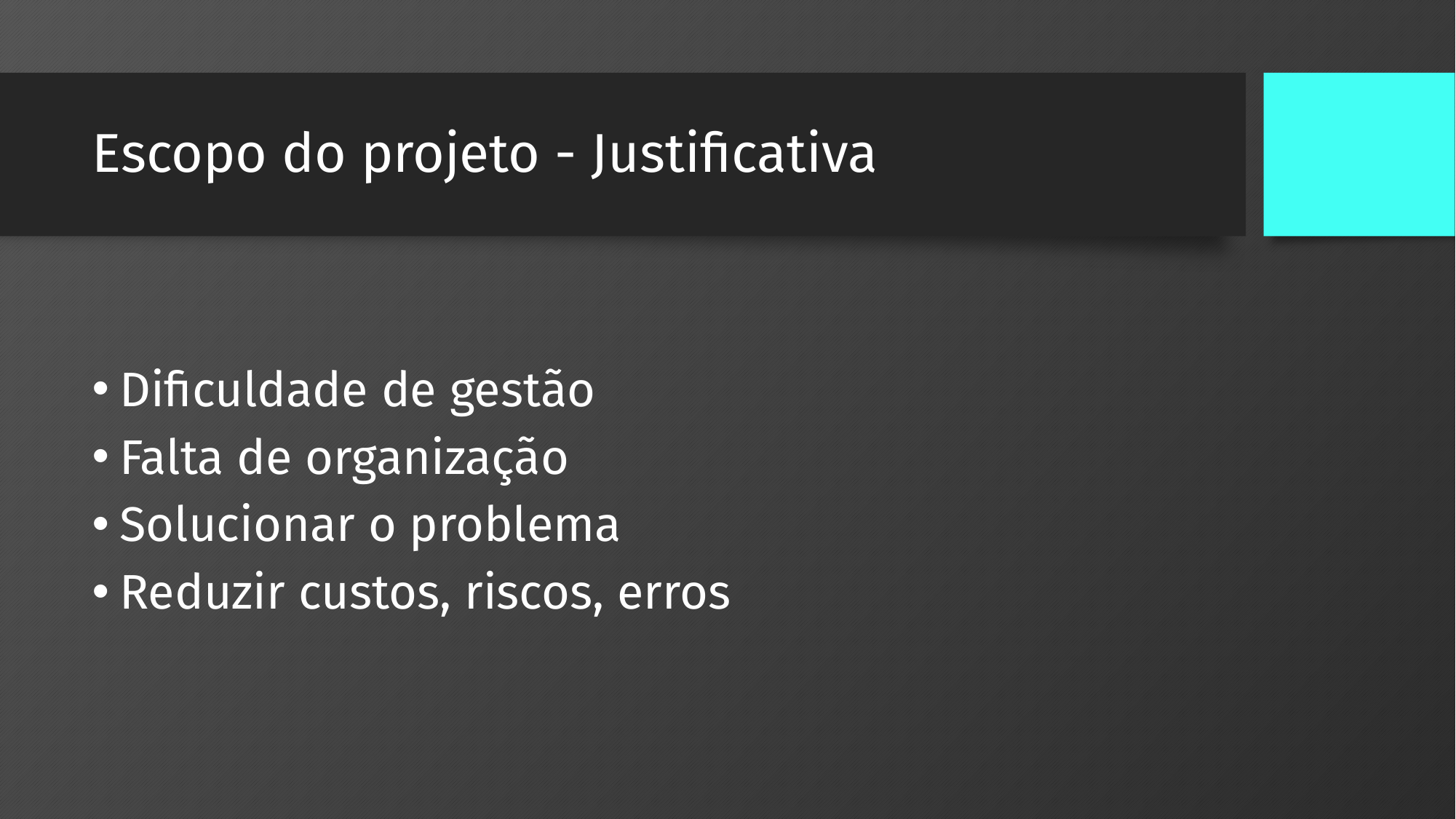

# Escopo do projeto - Justificativa
Dificuldade de gestão
Falta de organização
Solucionar o problema
Reduzir custos, riscos, erros